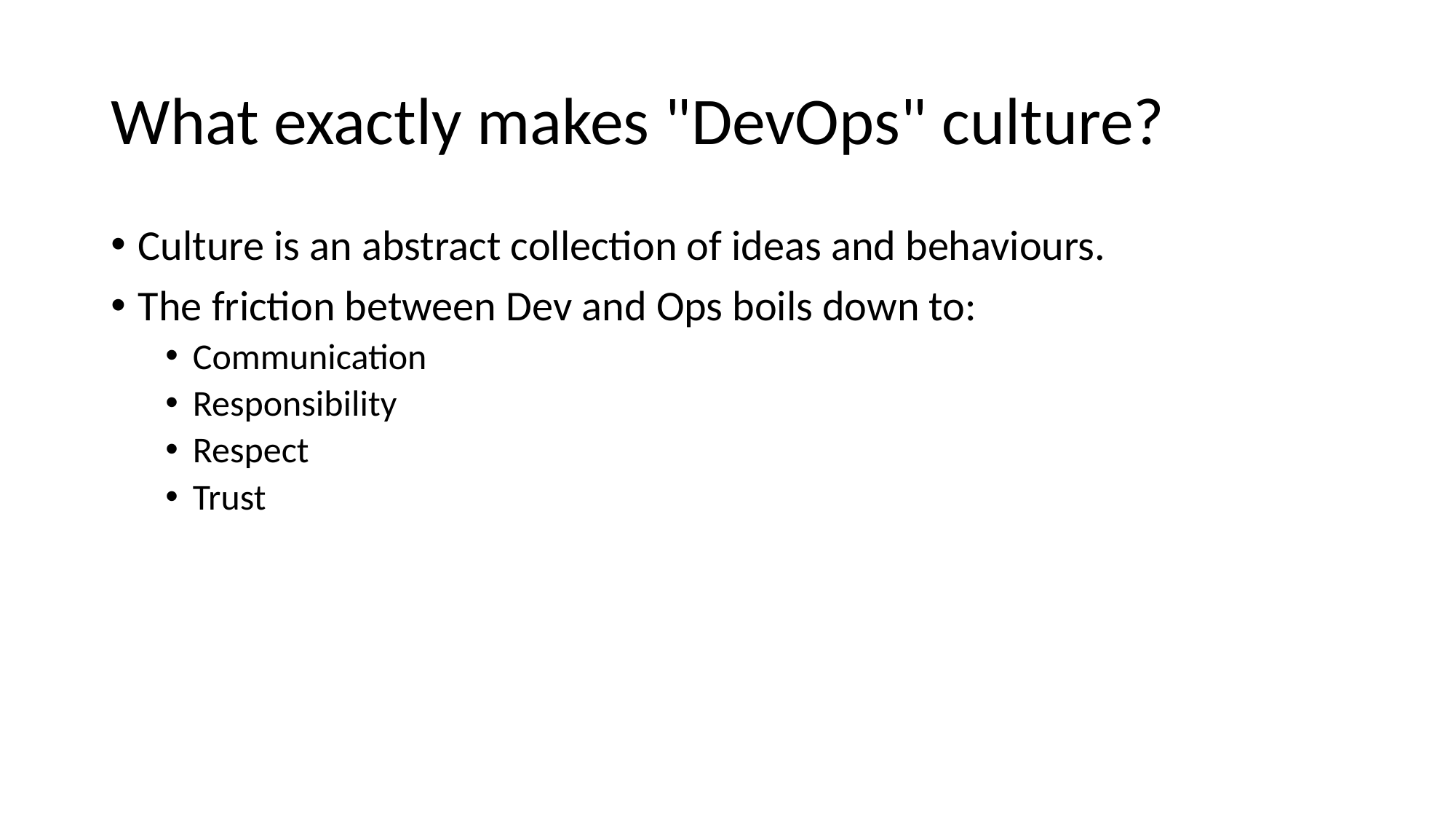

# What exactly makes "DevOps" culture?
Culture is an abstract collection of ideas and behaviours.
The friction between Dev and Ops boils down to:
Communication
Responsibility
Respect
Trust